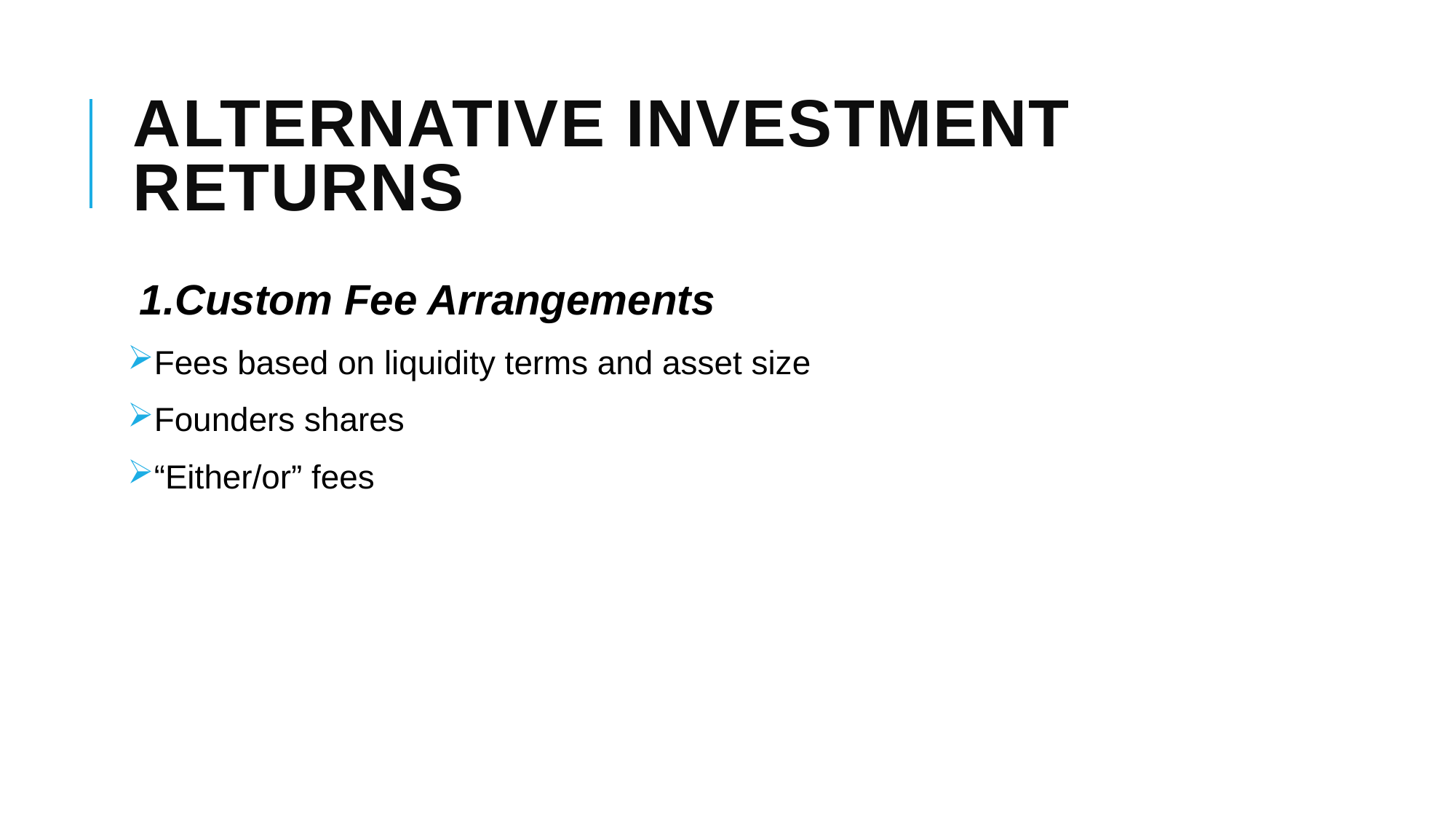

# ALTERNATIVE INVESTMENT RETURNS
1.Custom Fee Arrangements
Fees based on liquidity terms and asset size
Founders shares
“Either/or” fees